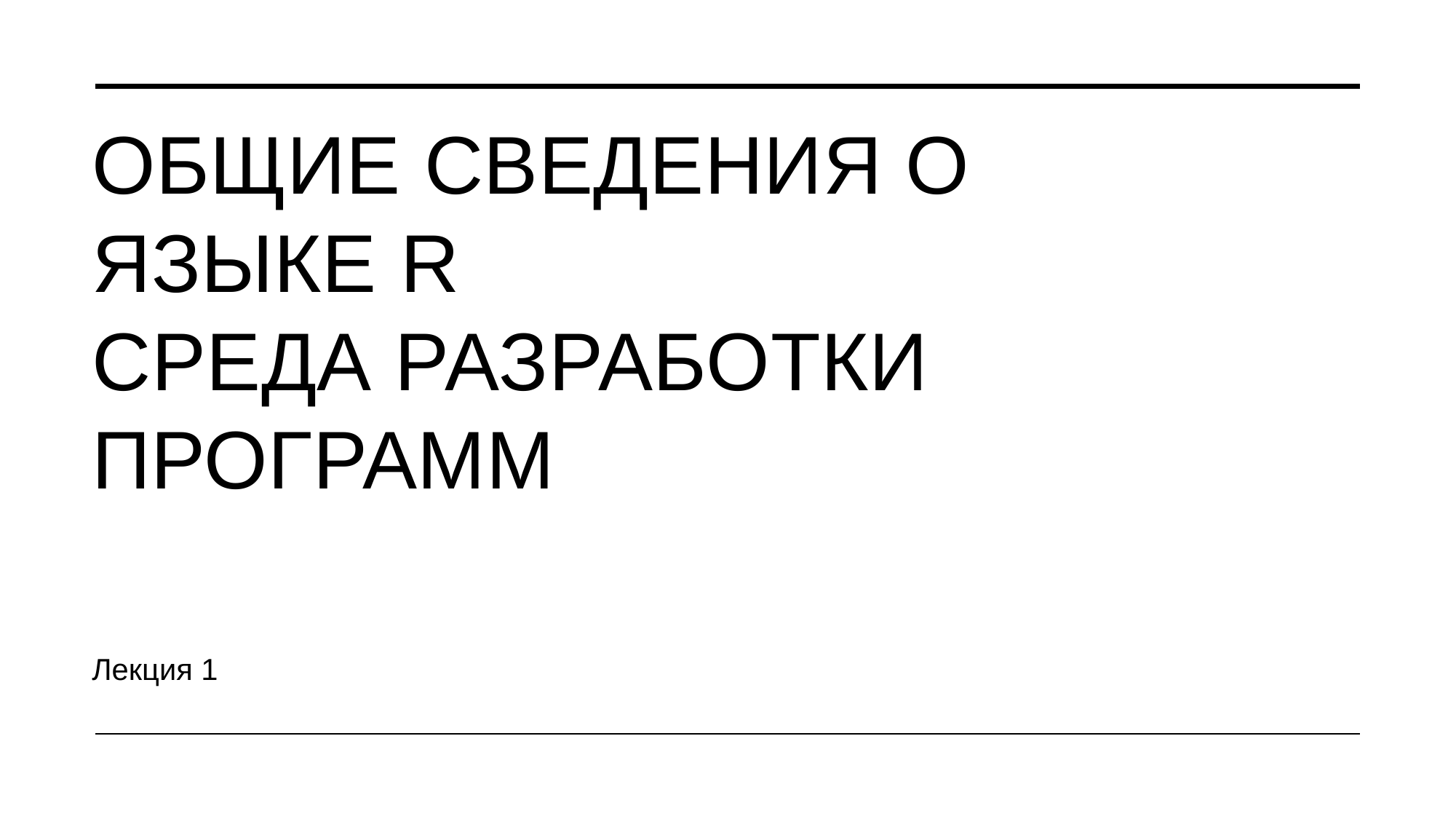

# Общие сведения о языке R Среда разработки программ
Лекция 1